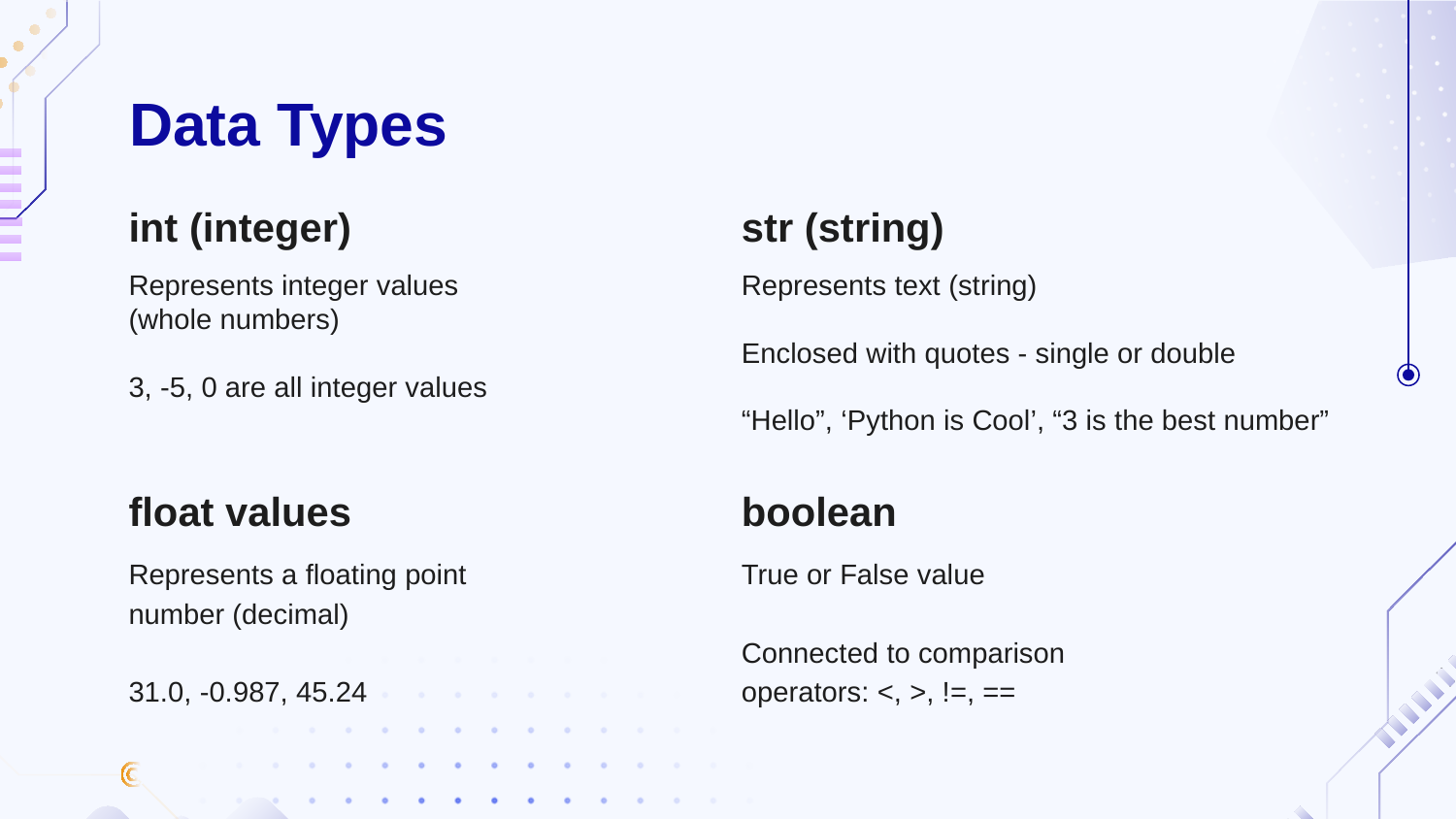

# Data Types
int (integer)
str (string)
Represents integer values (whole numbers)

3, -5, 0 are all integer values
Represents text (string)

Enclosed with quotes - single or double

“Hello”, ‘Python is Cool’, “3 is the best number”
float values
boolean
Represents a floating point number (decimal)

31.0, -0.987, 45.24
True or False value

Connected to comparison operators: <, >, !=, ==